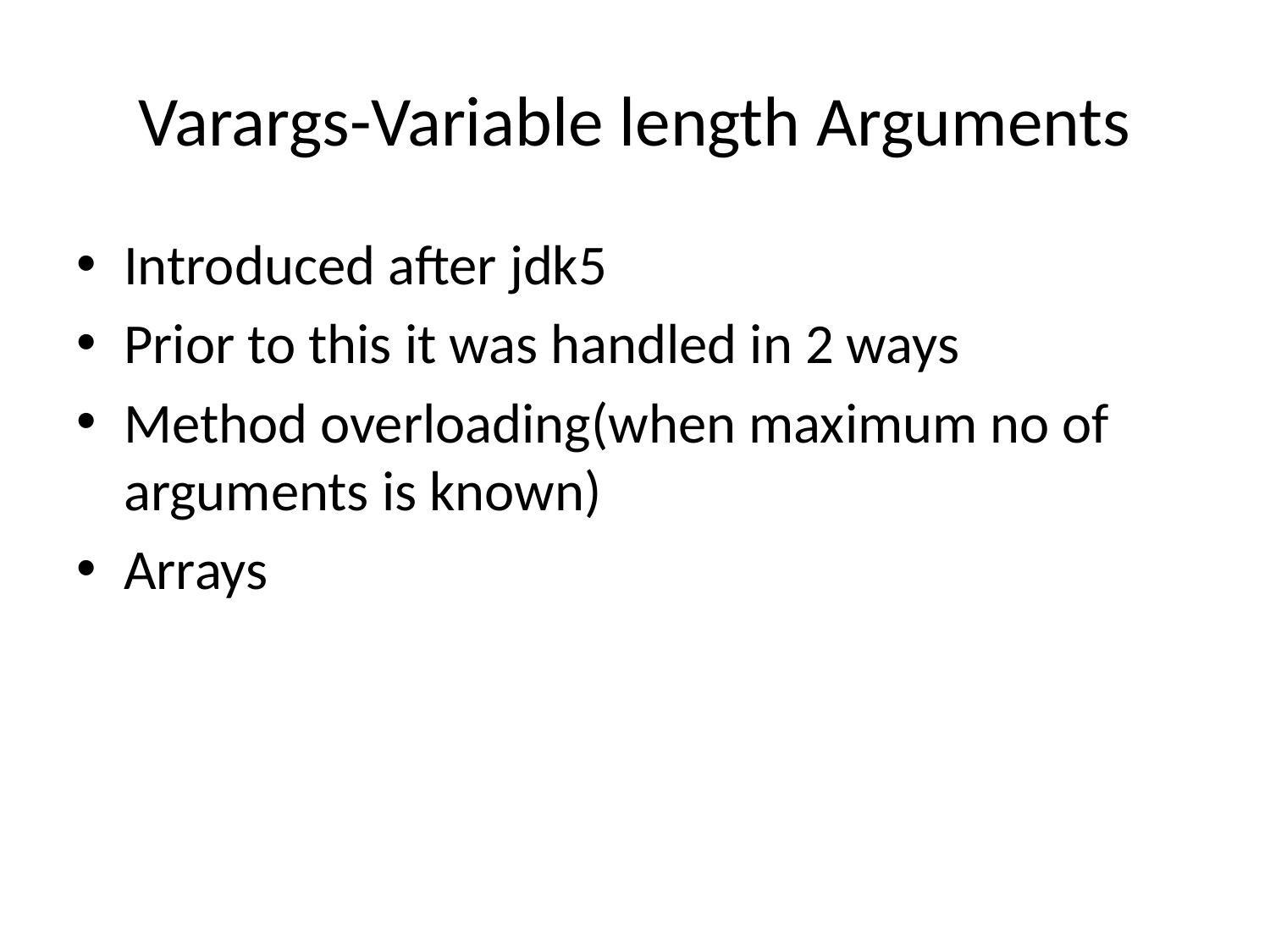

# Varargs-Variable length Arguments
Introduced after jdk5
Prior to this it was handled in 2 ways
Method overloading(when maximum no of arguments is known)
Arrays